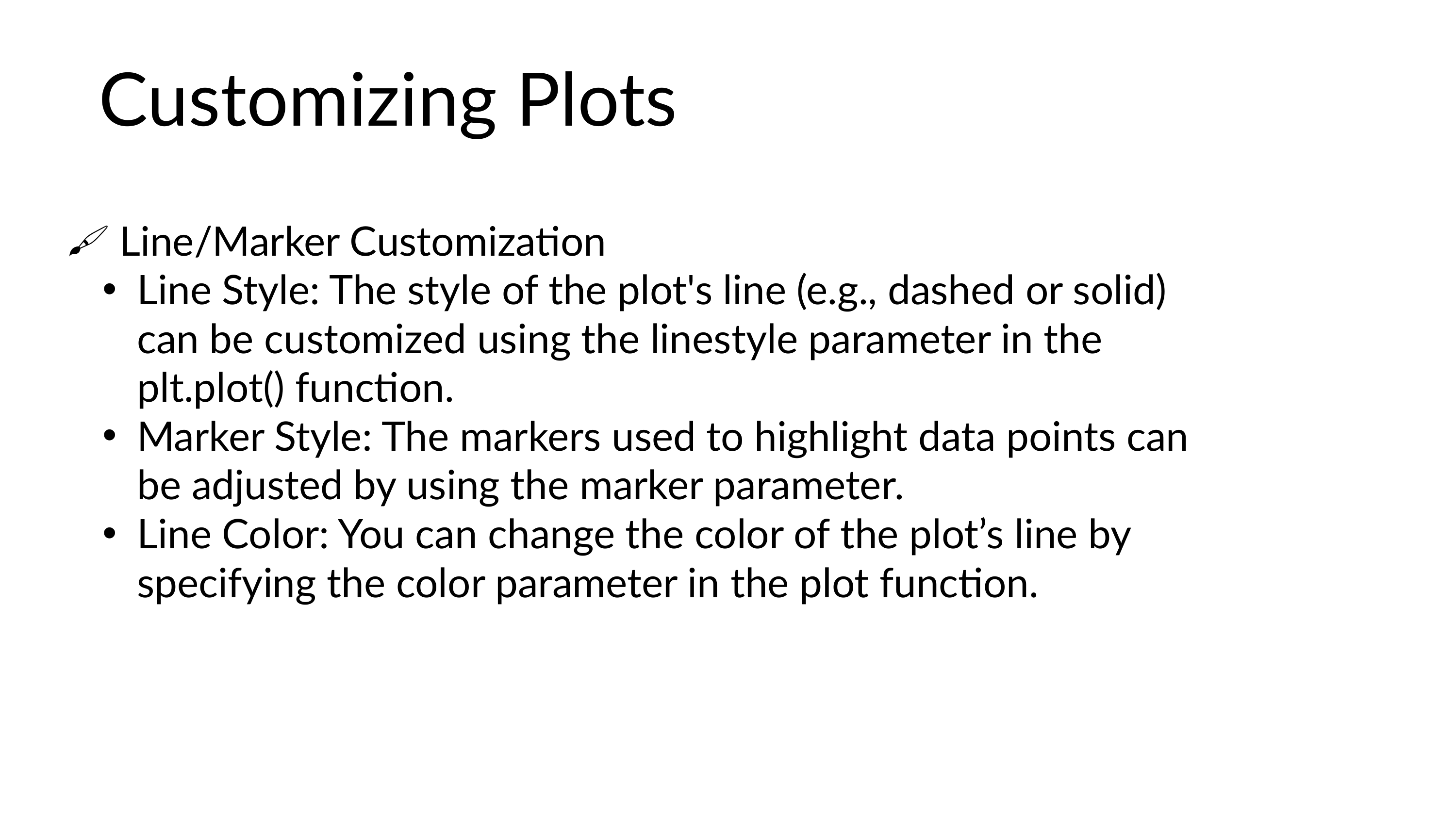

Customizing Plots
🖌️ Line/Marker Customization
Line Style: The style of the plot's line (e.g., dashed or solid) can be customized using the linestyle parameter in the plt.plot() function.
Marker Style: The markers used to highlight data points can be adjusted by using the marker parameter.
Line Color: You can change the color of the plot’s line by specifying the color parameter in the plot function.